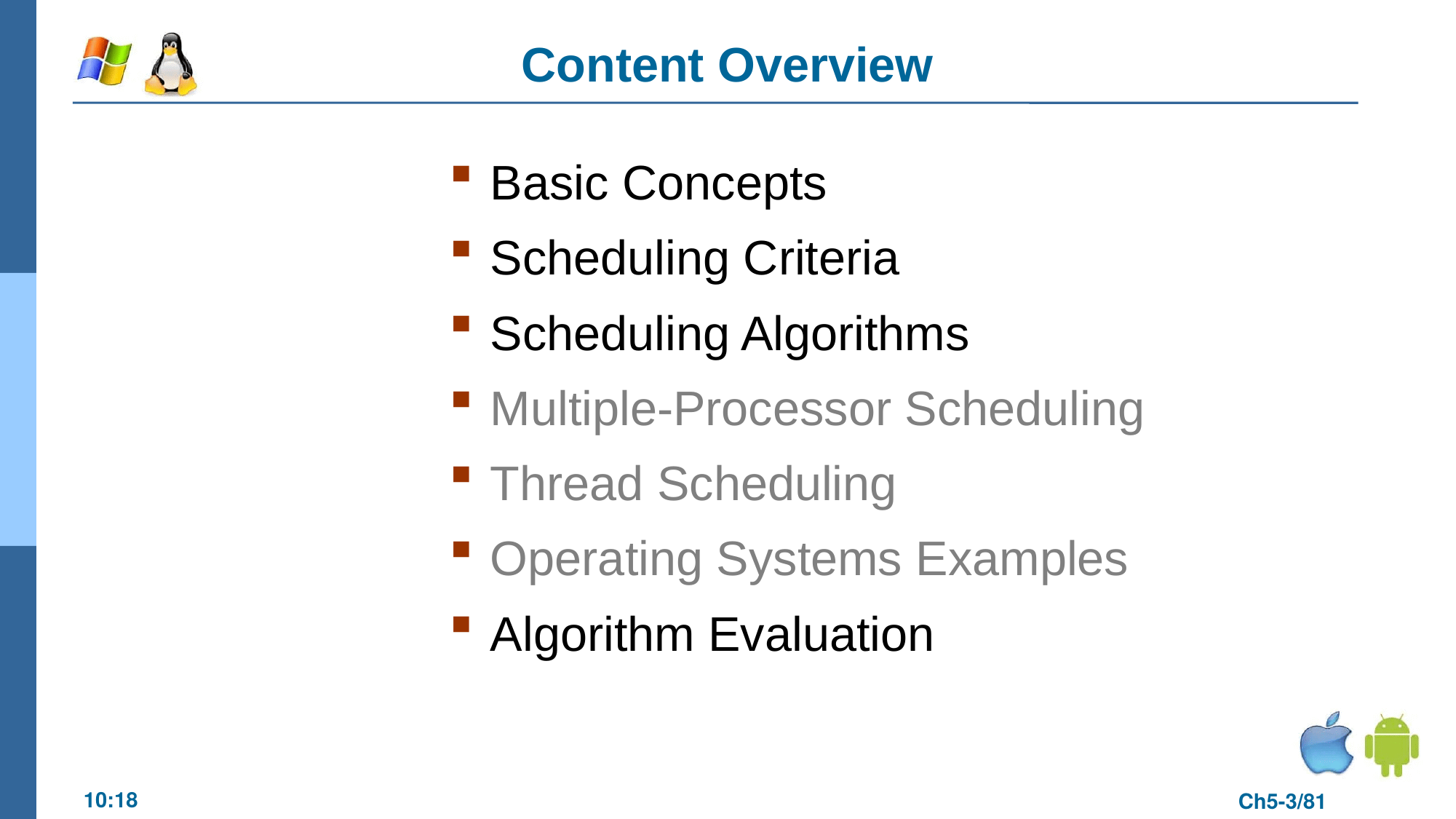

# Content Overview
Basic Concepts
Scheduling Criteria
Scheduling Algorithms
Multiple-Processor Scheduling
Thread Scheduling
Operating Systems Examples
Algorithm Evaluation